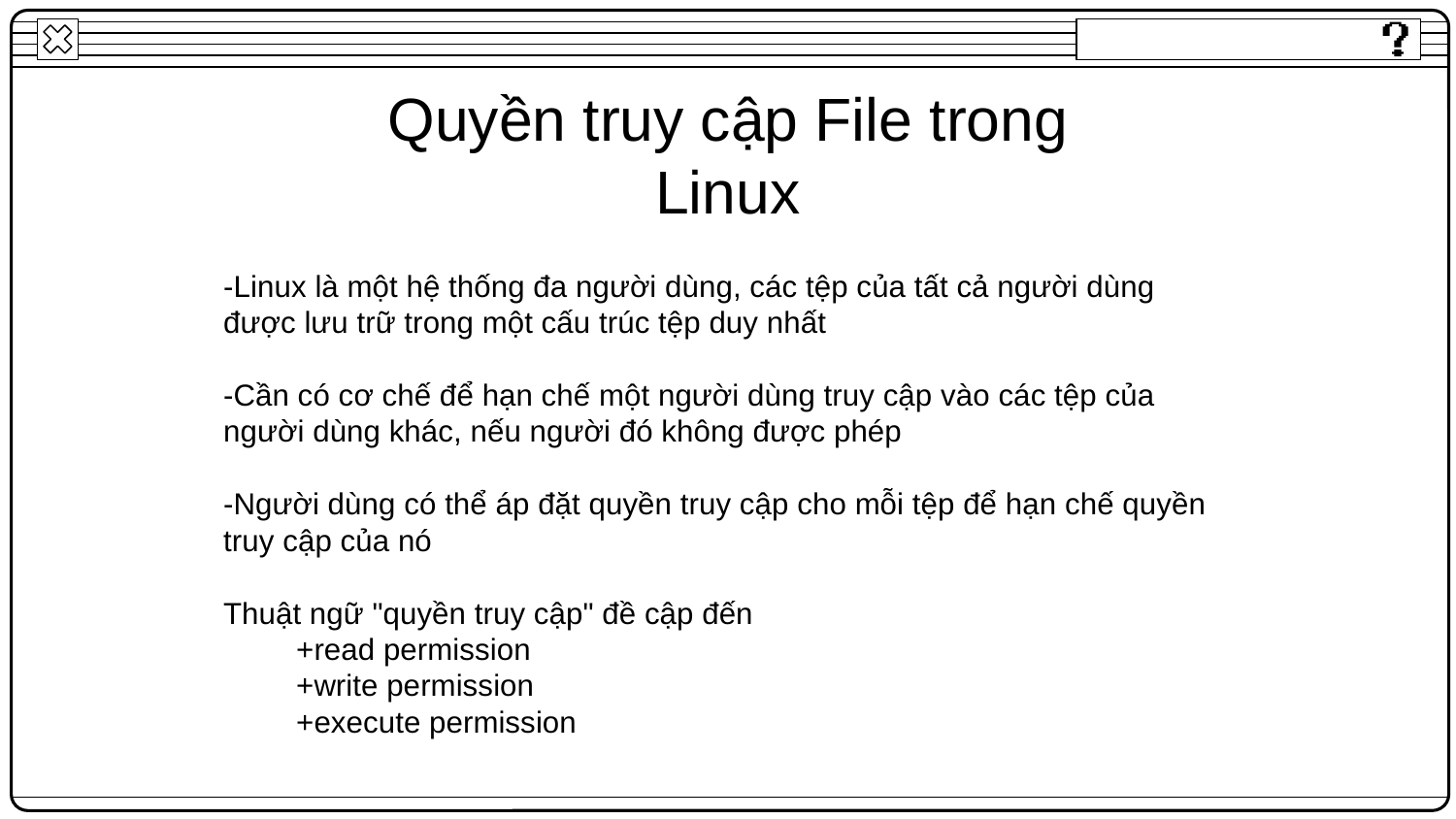

Quyền truy cập File trong Linux
-Linux là một hệ thống đa người dùng, các tệp của tất cả người dùng được lưu trữ trong một cấu trúc tệp duy nhất

-Cần có cơ chế để hạn chế một người dùng truy cập vào các tệp của người dùng khác, nếu người đó không được phép

-Người dùng có thể áp đặt quyền truy cập cho mỗi tệp để hạn chế quyền truy cập của nó

Thuật ngữ "quyền truy cập" đề cập đến
+read permission
+write permission
+execute permission